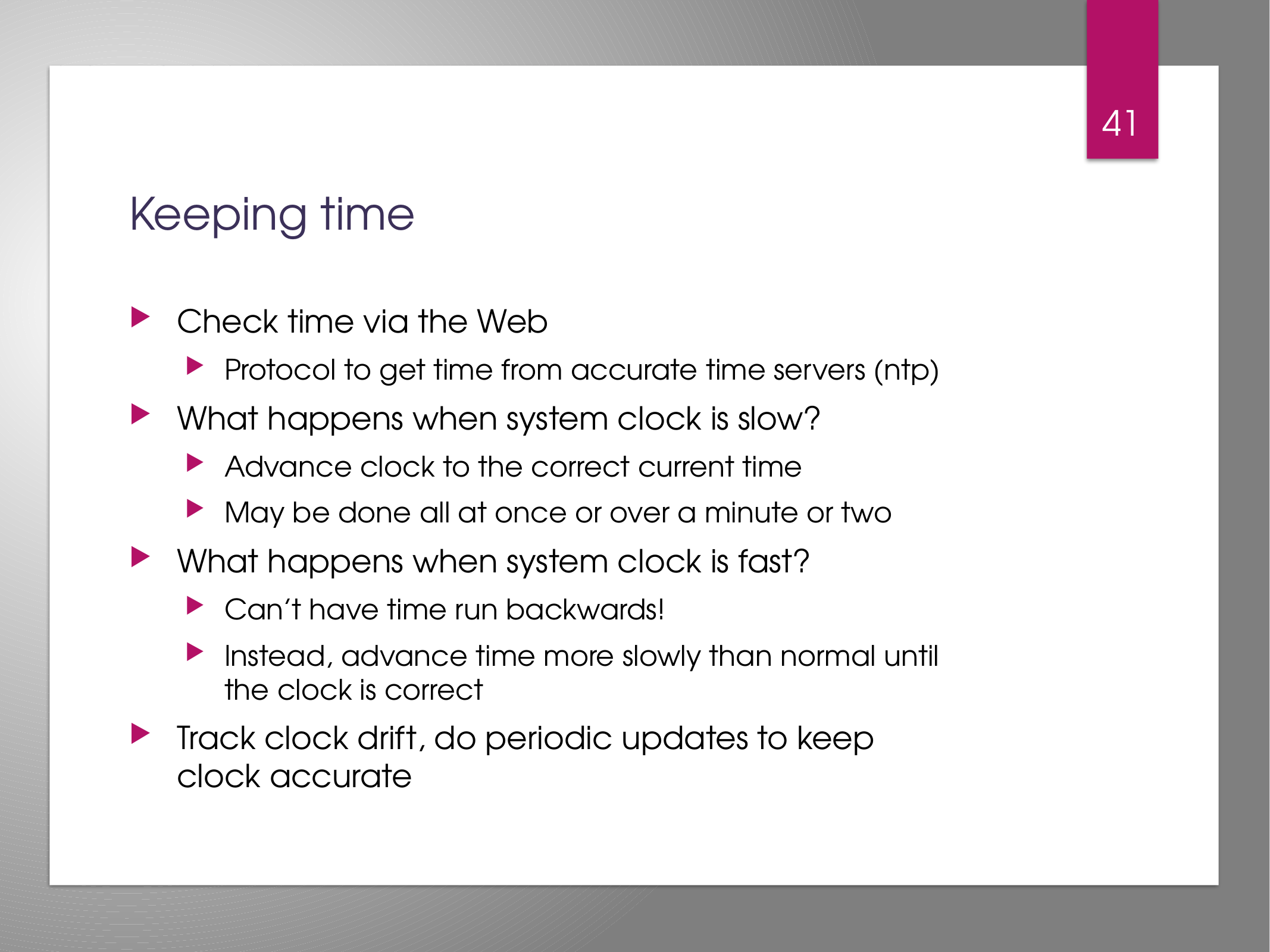

41

# Keeping time
Check time via the Web
Protocol to get time from accurate time servers (ntp)
What happens when system clock is slow?
Advance clock to the correct current time
May be done all at once or over a minute or two
What happens when system clock is fast?
Can’t have time run backwards!
Instead, advance time more slowly than normal until the clock is correct
Track clock drift, do periodic updates to keep clock accurate